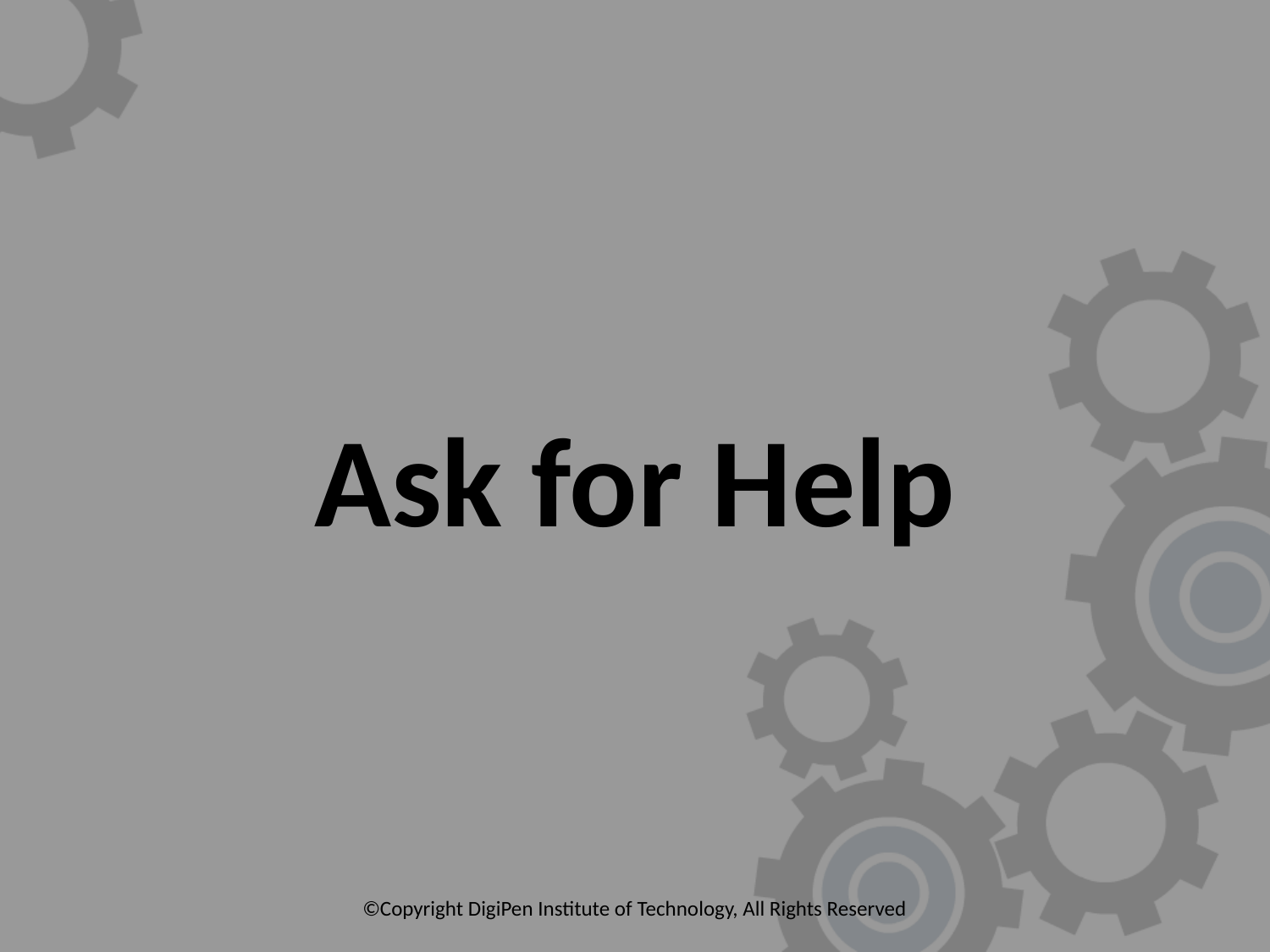

# Ask for Help
©Copyright DigiPen Institute of Technology, All Rights Reserved